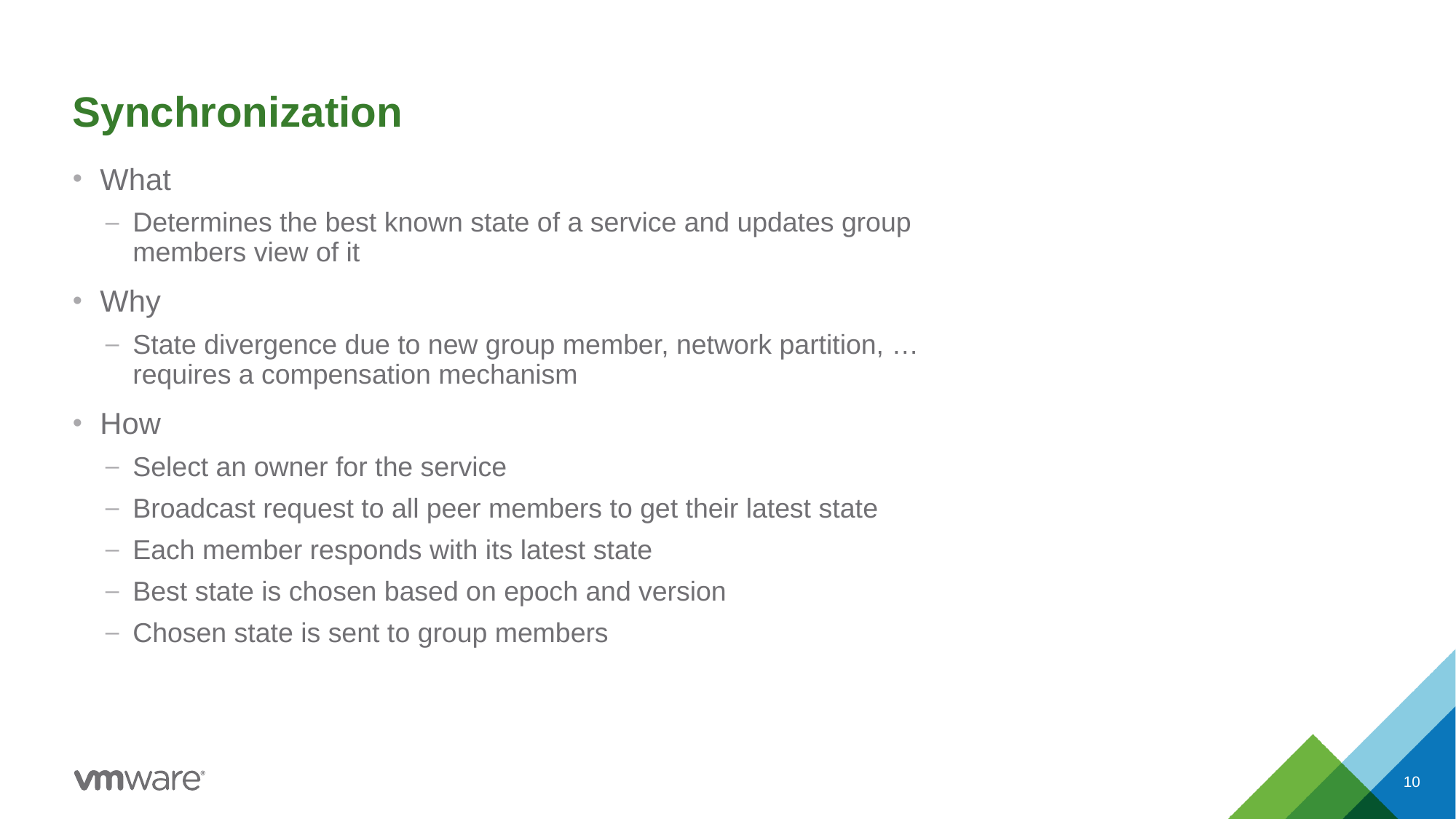

# Synchronization
What
Determines the best known state of a service and updates group members view of it
Why
State divergence due to new group member, network partition, … requires a compensation mechanism
How
Select an owner for the service
Broadcast request to all peer members to get their latest state
Each member responds with its latest state
Best state is chosen based on epoch and version
Chosen state is sent to group members

10